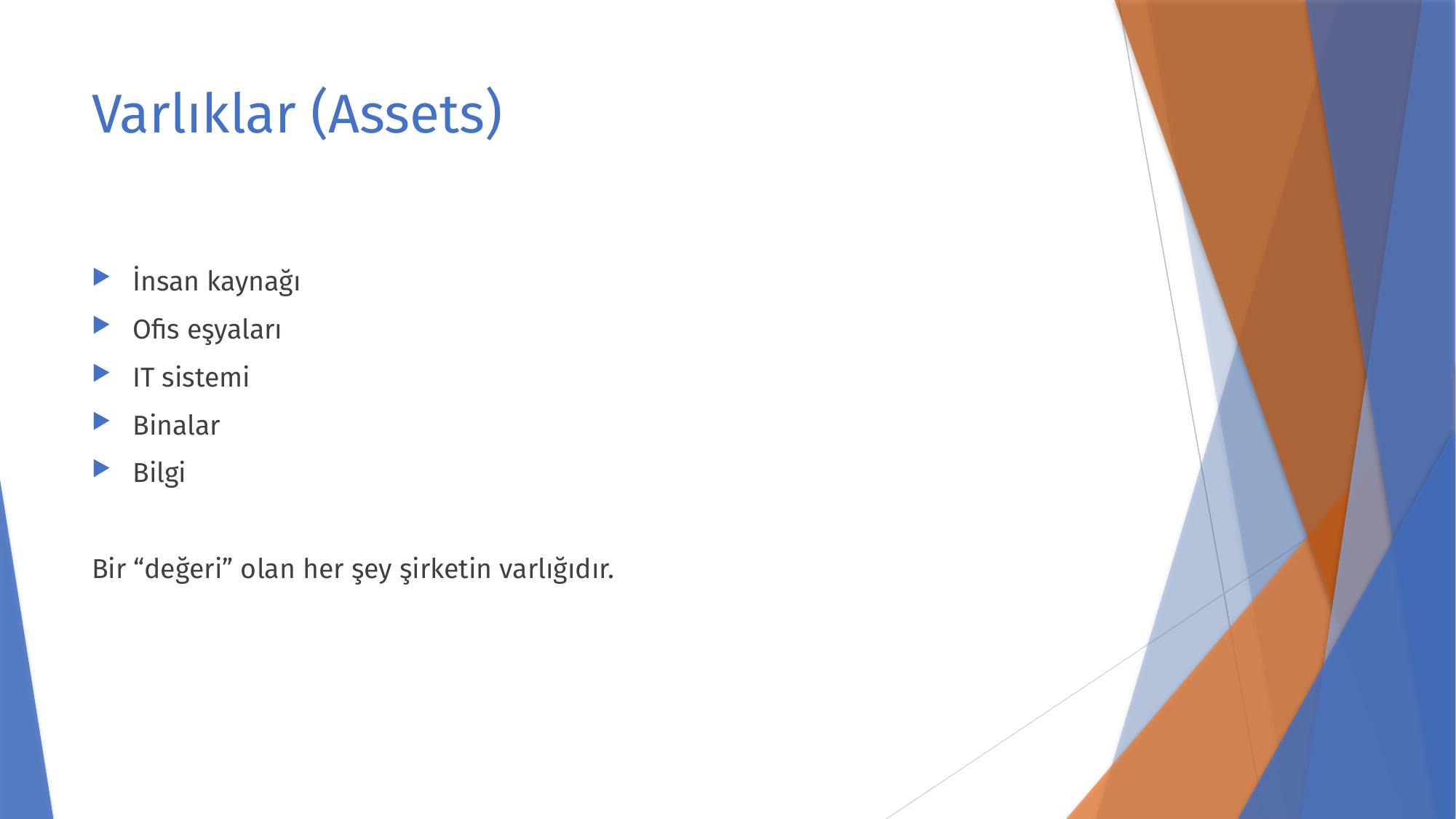

# Varlıklar (Assets)
İnsan kaynağı
Ofis eşyaları
IT sistemi
Binalar
Bilgi

Bir “değeri” olan her şey şirketin varlığıdır.